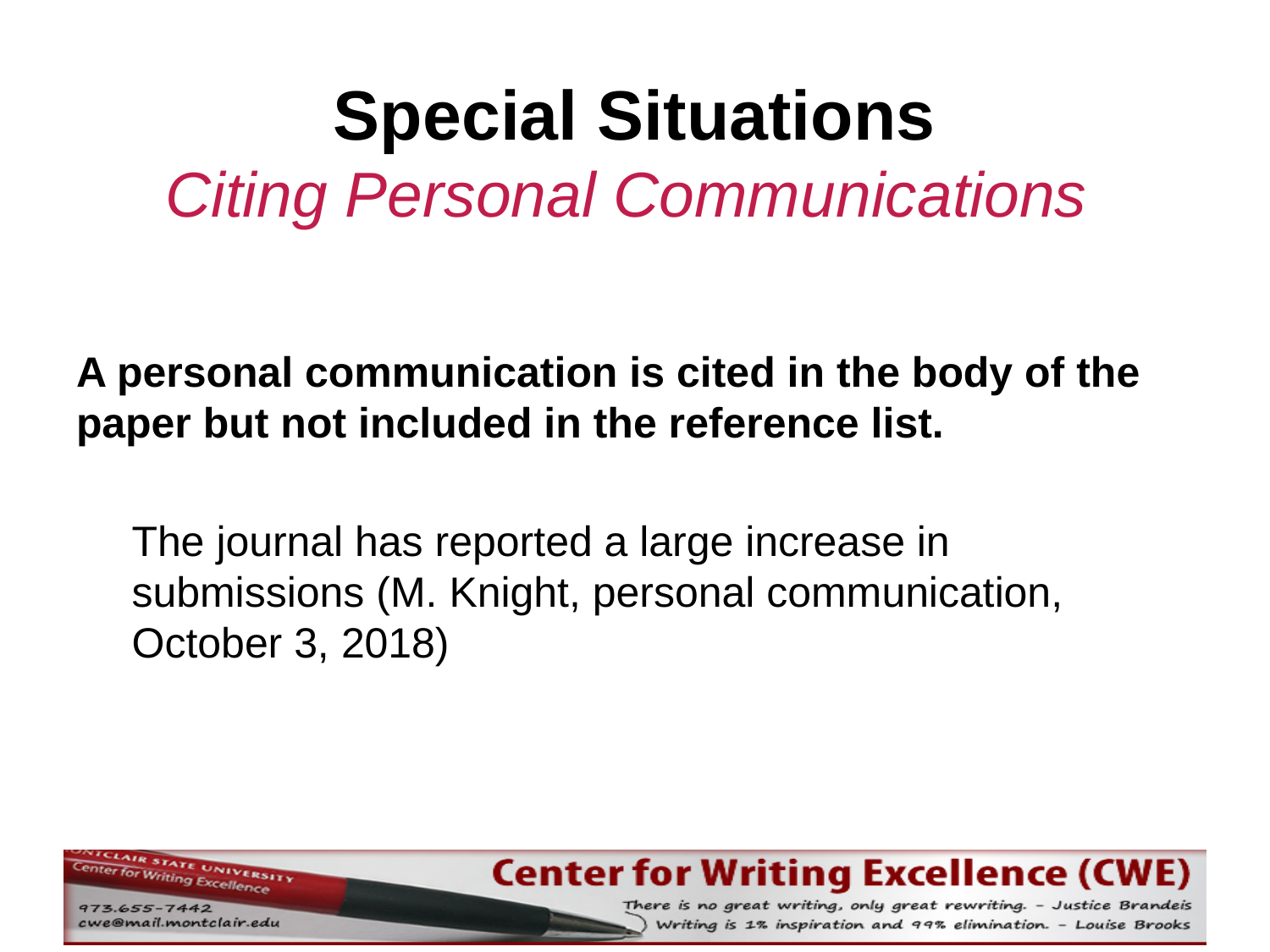

# Special Situations Citing Personal Communications

A personal communication is cited in the body of the paper but not included in the reference list.

The journal has reported a large increase in submissions (M. Knight, personal communication, October 3, 2018)